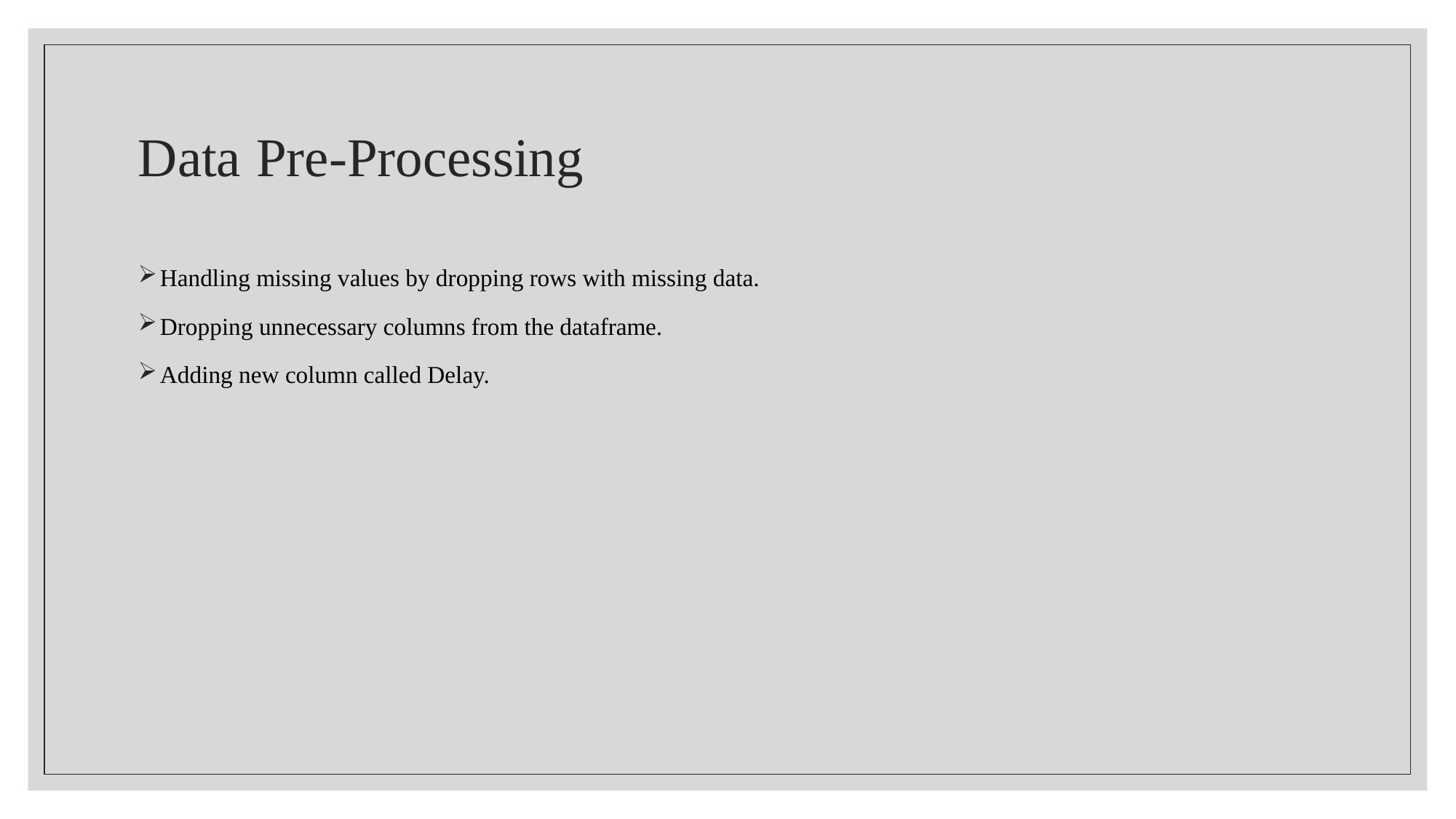

# Data Pre-Processing
Handling missing values by dropping rows with missing data.
Dropping unnecessary columns from the dataframe.
Adding new column called Delay.